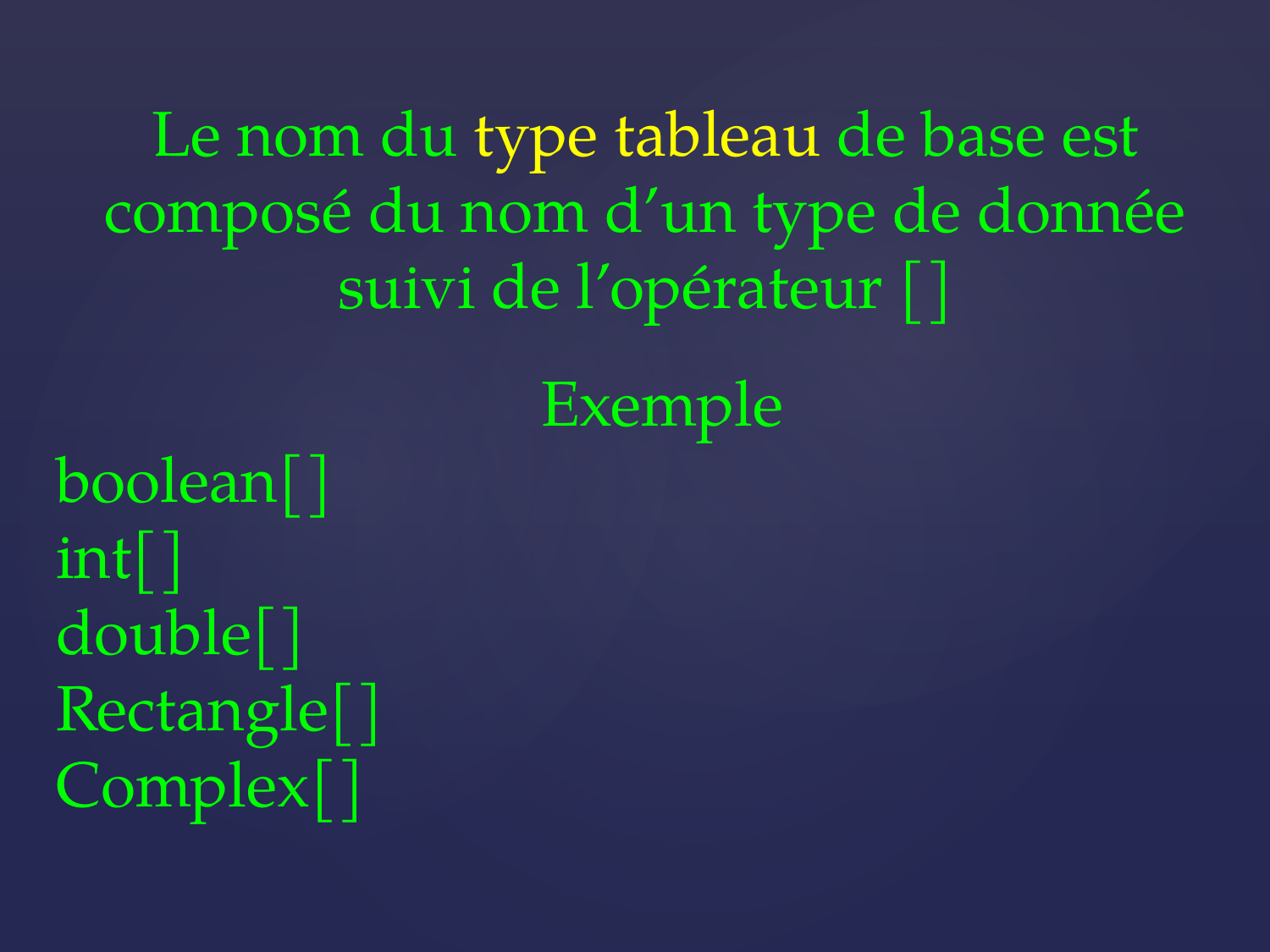

Le nom du type tableau de base est composé du nom d’un type de donnée suivi de l’opérateur []
Exemple
boolean[]
int[]
double[]
Rectangle[]
Complex[]